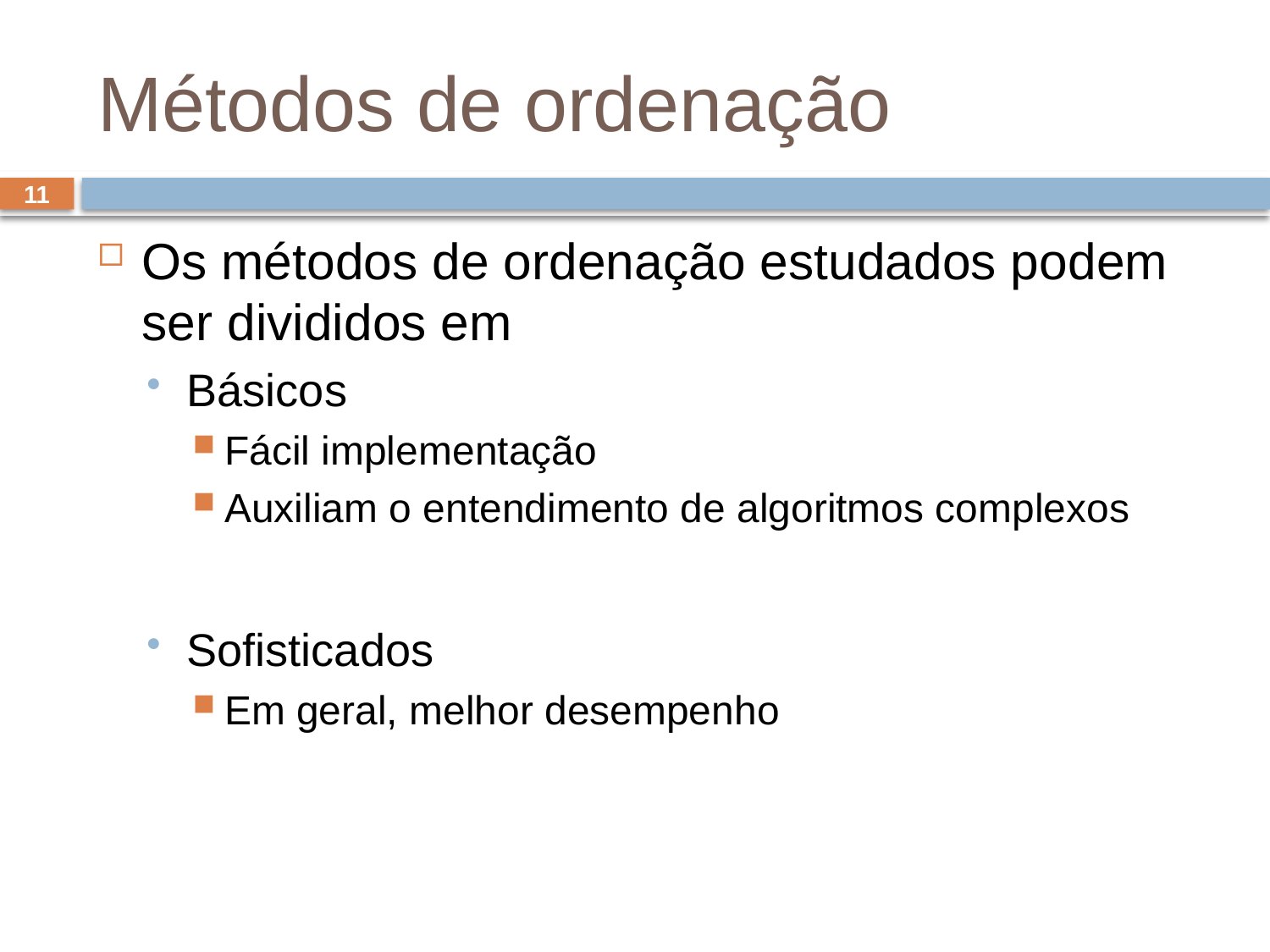

# Métodos de ordenação
11
Os métodos de ordenação estudados podem ser divididos em
Básicos
Fácil implementação
Auxiliam o entendimento de algoritmos complexos

Sofisticados
Em geral, melhor desempenho